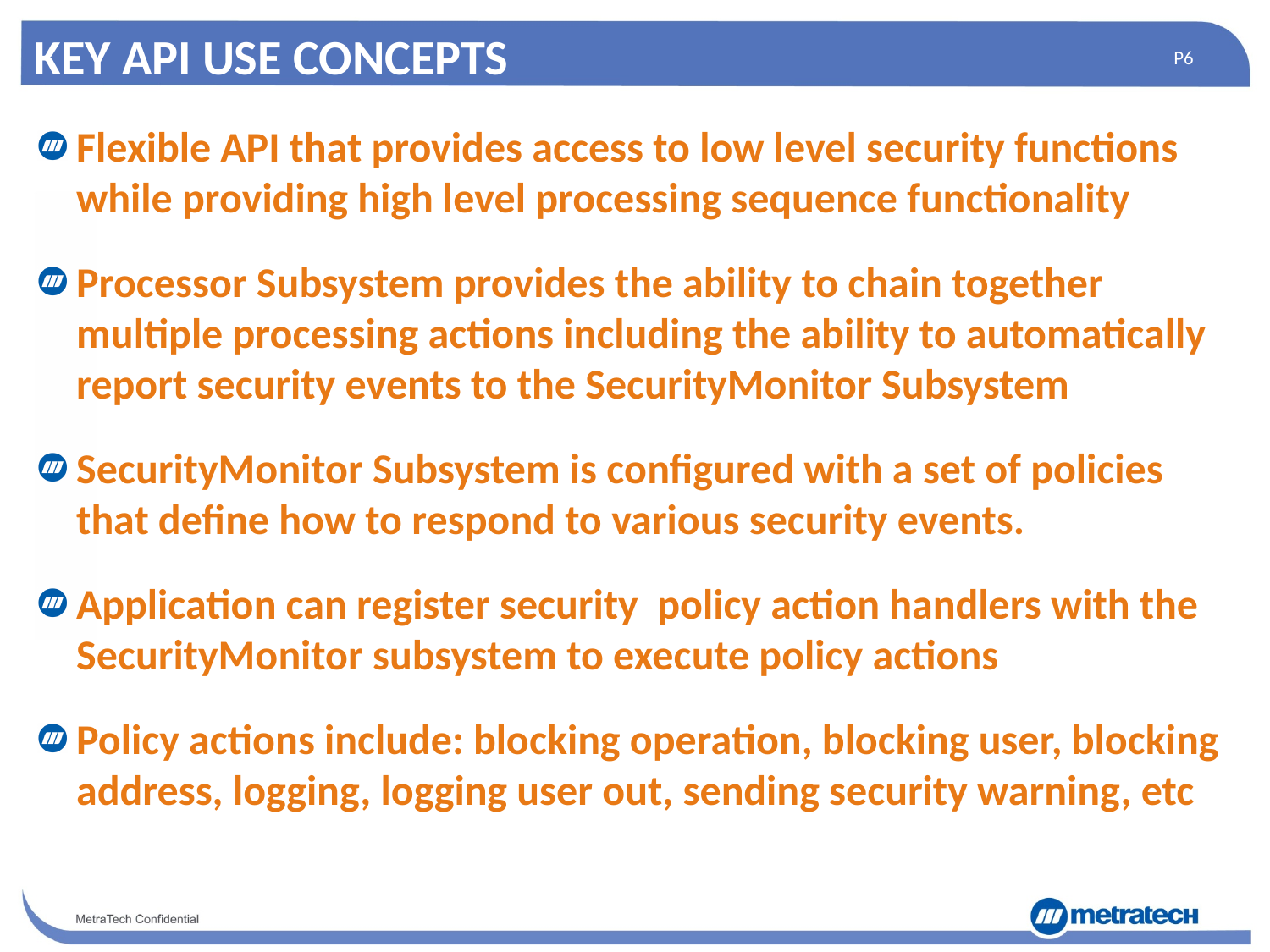

# KEY API USE CONCEPTS
Flexible API that provides access to low level security functions while providing high level processing sequence functionality
Processor Subsystem provides the ability to chain together multiple processing actions including the ability to automatically report security events to the SecurityMonitor Subsystem
SecurityMonitor Subsystem is configured with a set of policies that define how to respond to various security events.
Application can register security  policy action handlers with the SecurityMonitor subsystem to execute policy actions
Policy actions include: blocking operation, blocking user, blocking address, logging, logging user out, sending security warning, etc